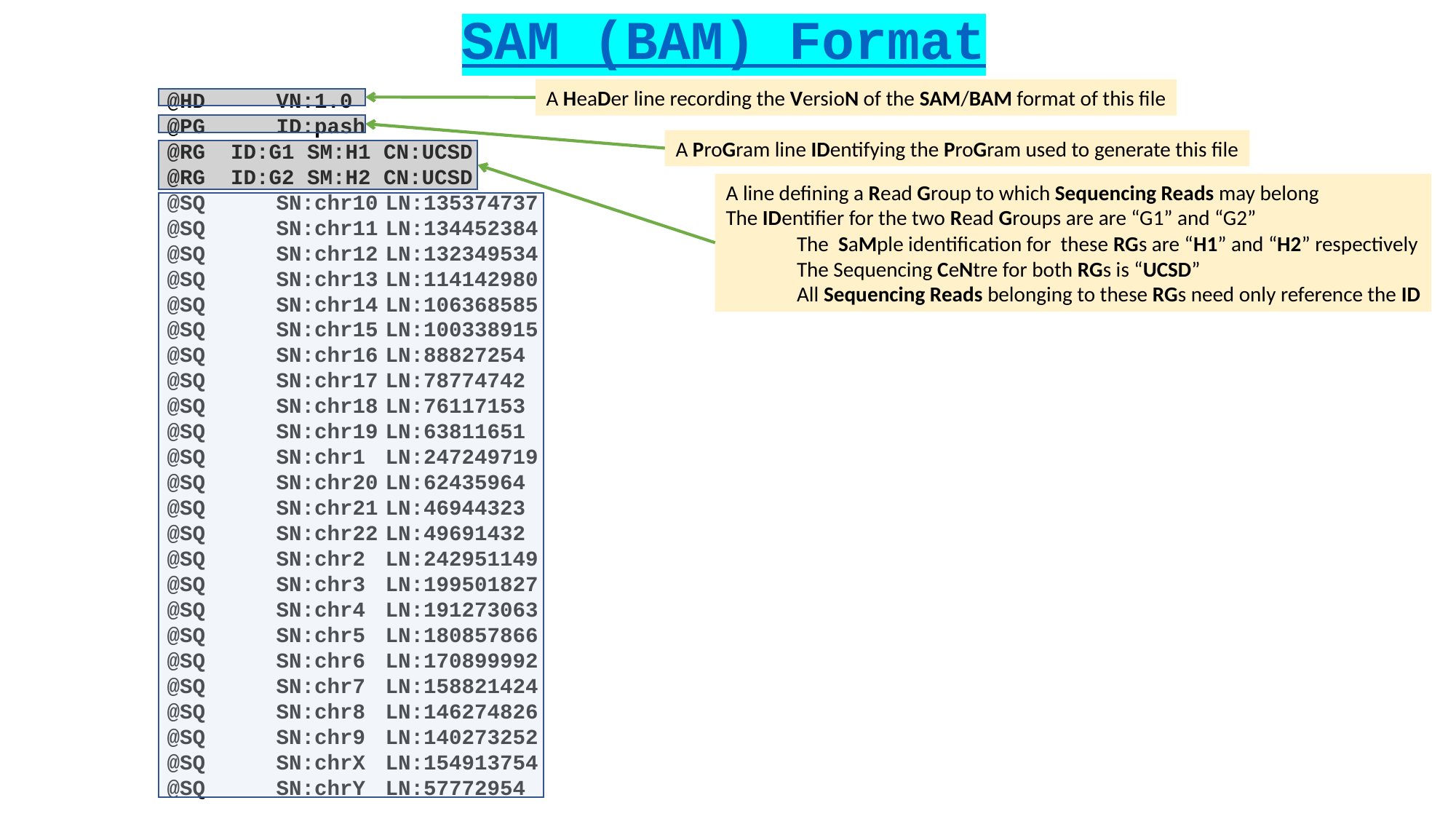

SAM (BAM) Format
A HeaDer line recording the VersioN of the SAM/BAM format of this file
@HD	VN:1.0
@PG	ID:pash
@RG  ID:G1 SM:H1 CN:UCSD
@RG  ID:G2 SM:H2 CN:UCSD
@SQ	SN:chr10	LN:135374737
@SQ	SN:chr11	LN:134452384
@SQ	SN:chr12	LN:132349534
@SQ	SN:chr13	LN:114142980
@SQ	SN:chr14	LN:106368585
@SQ	SN:chr15	LN:100338915
@SQ	SN:chr16	LN:88827254
@SQ	SN:chr17	LN:78774742
@SQ	SN:chr18	LN:76117153
@SQ	SN:chr19	LN:63811651
@SQ	SN:chr1	LN:247249719
@SQ	SN:chr20	LN:62435964
@SQ	SN:chr21	LN:46944323
@SQ	SN:chr22	LN:49691432
@SQ	SN:chr2	LN:242951149
@SQ	SN:chr3	LN:199501827
@SQ	SN:chr4	LN:191273063
@SQ	SN:chr5	LN:180857866
@SQ	SN:chr6	LN:170899992
@SQ	SN:chr7	LN:158821424
@SQ	SN:chr8	LN:146274826
@SQ	SN:chr9	LN:140273252
@SQ	SN:chrX	LN:154913754
@SQ	SN:chrY	LN:57772954

A ProGram line IDentifying the ProGram used to generate this file

A line defining a Read Group to which Sequencing Reads may belong
The IDentifier for the two Read Groups are are “G1” and “G2”
               The  SaMple identification for  these RGs are “H1” and “H2” respectively
               The Sequencing CeNtre for both RGs is “UCSD”
               All Sequencing Reads belonging to these RGs need only reference the ID